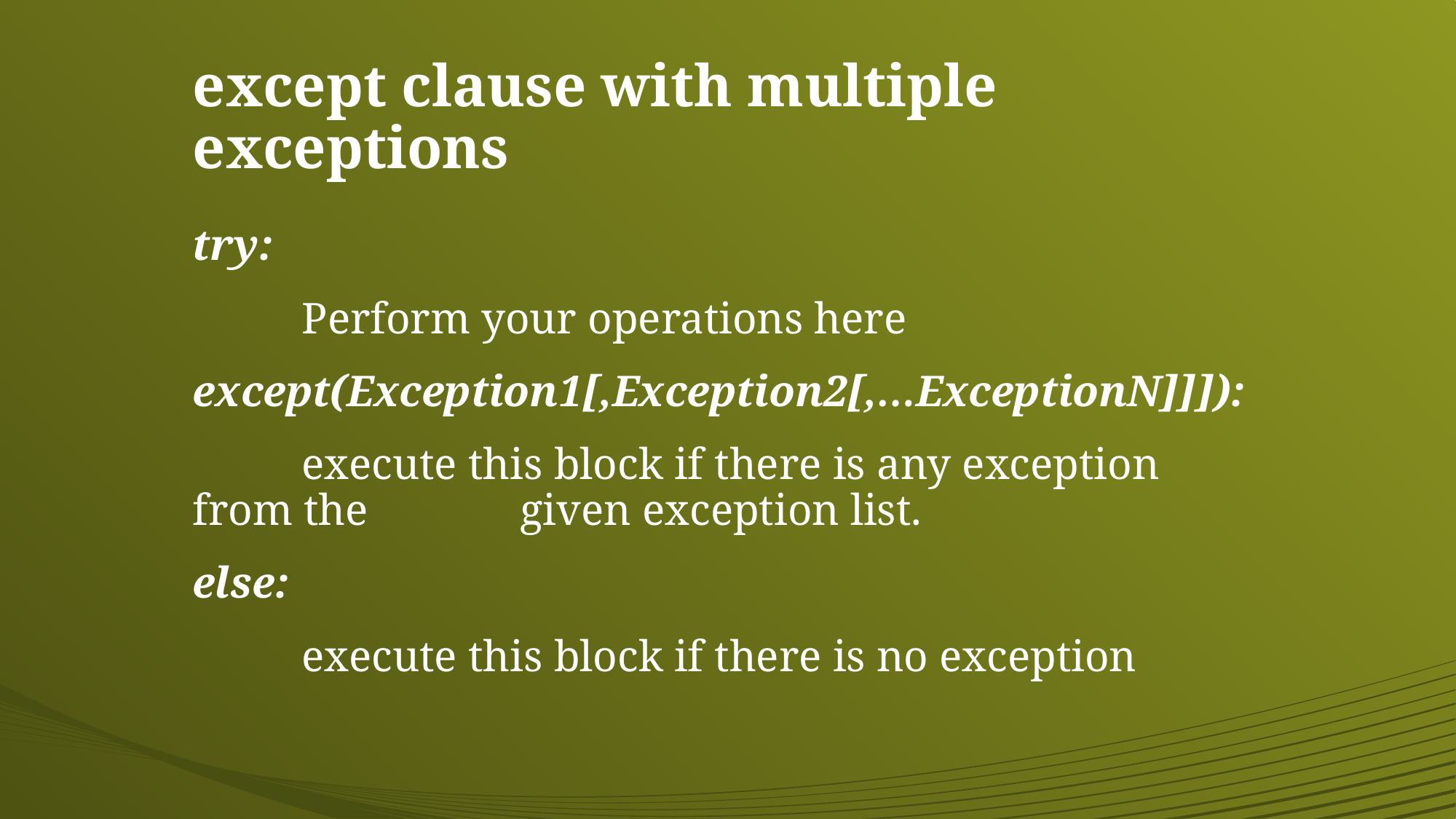

# except clause with multiple exceptions
try:
	Perform your operations here
except(Exception1[,Exception2[,…ExceptionN]]]):
	execute this block if there is any exception from the      	given exception list.
else:
	execute this block if there is no exception